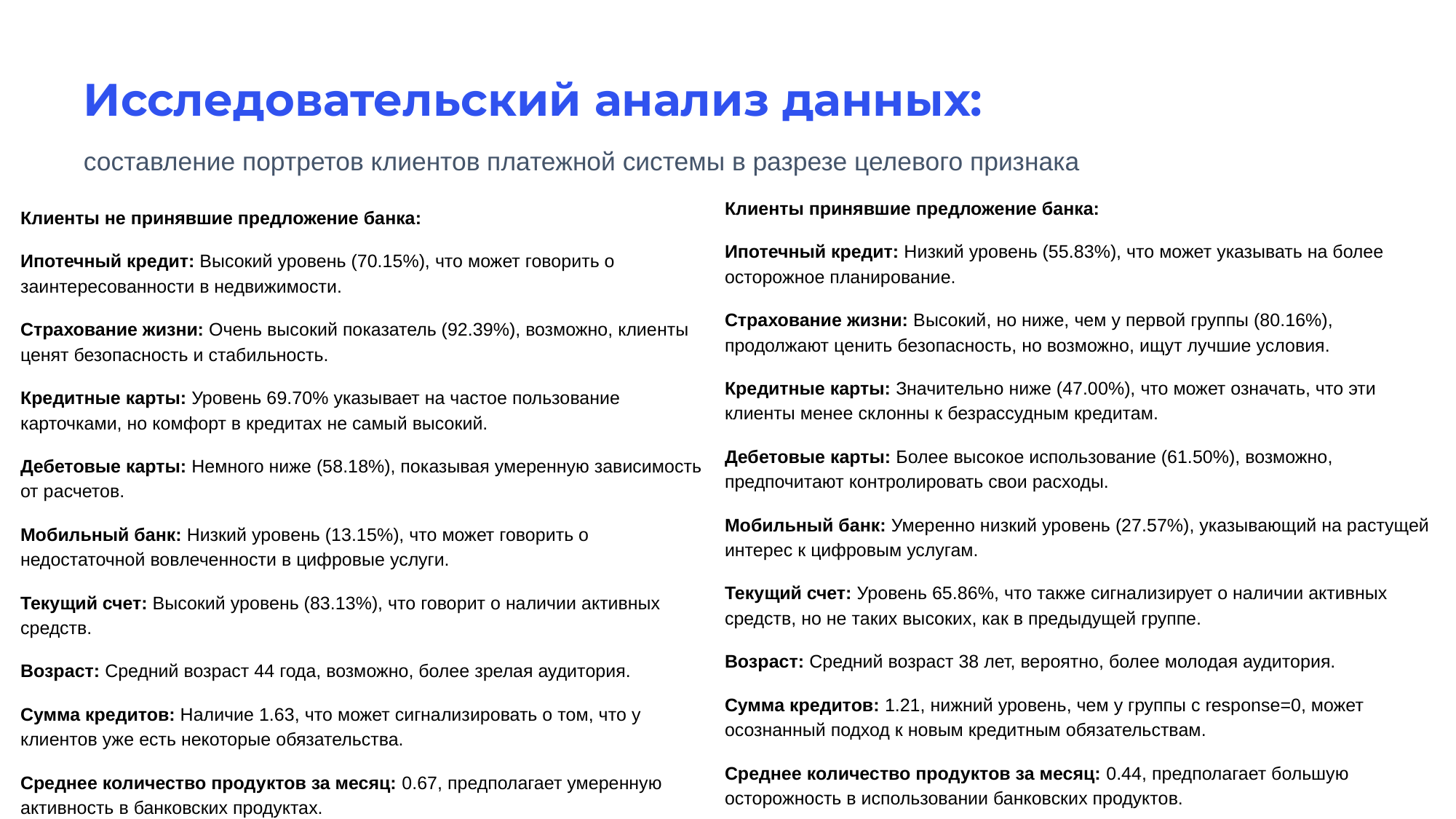

Исследовательский анализ данных:
составление портретов клиентов платежной системы в разрезе целевого признака

Клиенты принявшие предложение банка:
Ипотечный кредит: Низкий уровень (55.83%), что может указывать на более осторожное планирование.
Страхование жизни: Высокий, но ниже, чем у первой группы (80.16%), продолжают ценить безопасность, но возможно, ищут лучшие условия.
Кредитные карты: Значительно ниже (47.00%), что может означать, что эти клиенты менее склонны к безрассудным кредитам.
Дебетовые карты: Более высокое использование (61.50%), возможно, предпочитают контролировать свои расходы.
Мобильный банк: Умеренно низкий уровень (27.57%), указывающий на растущей интерес к цифровым услугам.
Текущий счет: Уровень 65.86%, что также сигнализирует о наличии активных средств, но не таких высоких, как в предыдущей группе.
Возраст: Средний возраст 38 лет, вероятно, более молодая аудитория.
Сумма кредитов: 1.21, нижний уровень, чем у группы с response=0, может осознанный подход к новым кредитным обязательствам.
Среднее количество продуктов за месяц: 0.44, предполагает большую осторожность в использовании банковских продуктов.

Клиенты не принявшие предложение банка:
Ипотечный кредит: Высокий уровень (70.15%), что может говорить о заинтересованности в недвижимости.
Страхование жизни: Очень высокий показатель (92.39%), возможно, клиенты ценят безопасность и стабильность.
Кредитные карты: Уровень 69.70% указывает на частое пользование карточками, но комфорт в кредитах не самый высокий.
Дебетовые карты: Немного ниже (58.18%), показывая умеренную зависимость от расчетов.
Мобильный банк: Низкий уровень (13.15%), что может говорить о недостаточной вовлеченности в цифровые услуги.
Текущий счет: Высокий уровень (83.13%), что говорит о наличии активных средств.
Возраст: Средний возраст 44 года, возможно, более зрелая аудитория.
Сумма кредитов: Наличие 1.63, что может сигнализировать о том, что у клиентов уже есть некоторые обязательства.
Среднее количество продуктов за месяц: 0.67, предполагает умеренную активность в банковских продуктах.